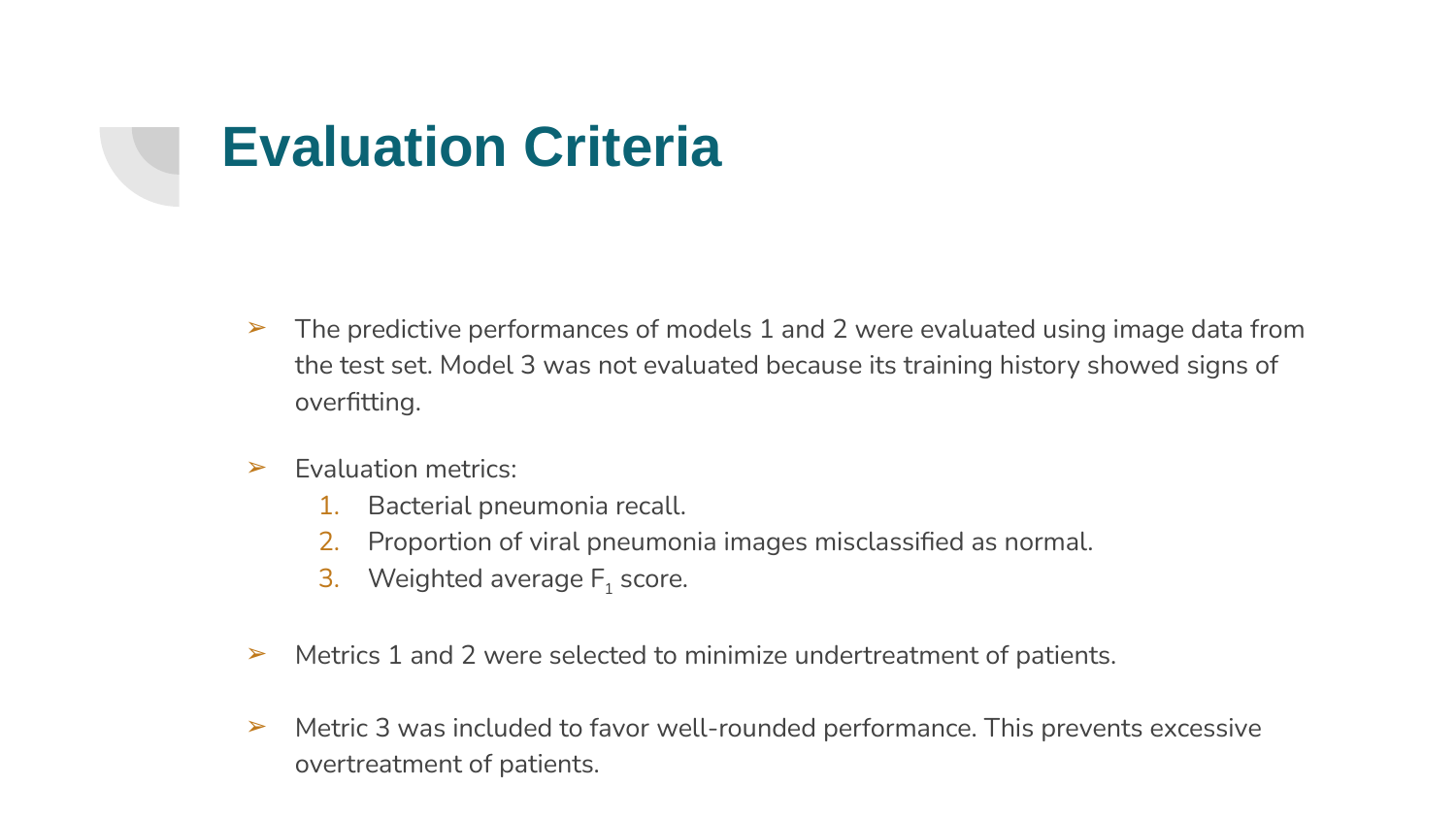

# Evaluation Criteria
The predictive performances of models 1 and 2 were evaluated using image data from the test set. Model 3 was not evaluated because its training history showed signs of overfitting.
Evaluation metrics:
Bacterial pneumonia recall.
Proportion of viral pneumonia images misclassified as normal.
Weighted average F1 score.
Metrics 1 and 2 were selected to minimize undertreatment of patients.
Metric 3 was included to favor well-rounded performance. This prevents excessive overtreatment of patients.